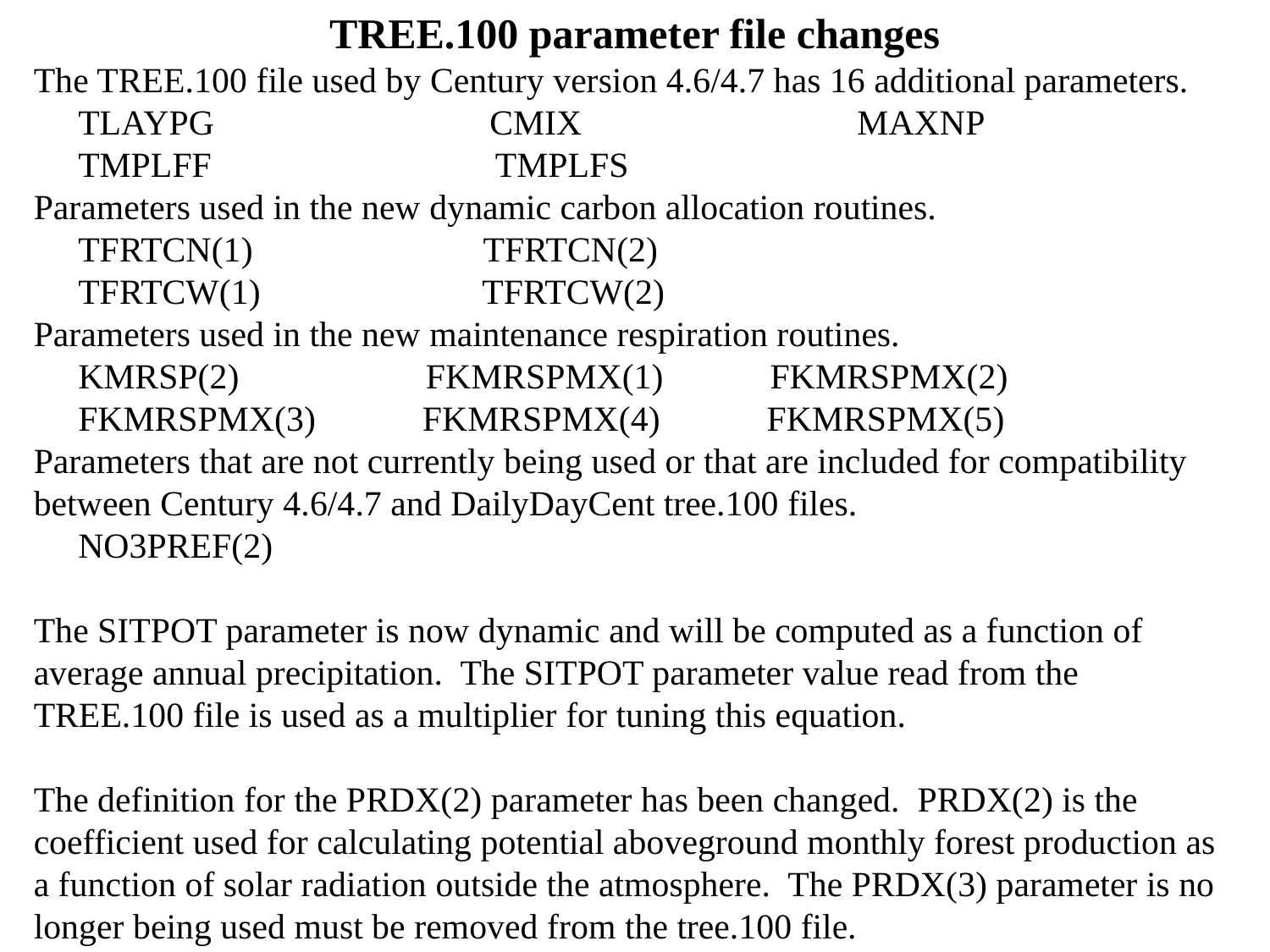

TREE.100 parameter file changes
The TREE.100 file used by Century version 4.6/4.7 has 16 additional parameters.
     TLAYPG                               CMIX                               MAXNP
     TMPLFF                                TMPLFS
Parameters used in the new dynamic carbon allocation routines.
     TFRTCN(1)                          TFRTCN(2)
     TFRTCW(1)                         TFRTCW(2)
Parameters used in the new maintenance respiration routines.
     KMRSP(2)                     FKMRSPMX(1)            FKMRSPMX(2)
     FKMRSPMX(3)            FKMRSPMX(4)            FKMRSPMX(5)
Parameters that are not currently being used or that are included for compatibility between Century 4.6/4.7 and DailyDayCent tree.100 files.
     NO3PREF(2)

The SITPOT parameter is now dynamic and will be computed as a function of
average annual precipitation.  The SITPOT parameter value read from the
TREE.100 file is used as a multiplier for tuning this equation.

The definition for the PRDX(2) parameter has been changed.  PRDX(2) is the coefficient used for calculating potential aboveground monthly forest production as a function of solar radiation outside the atmosphere.  The PRDX(3) parameter is no longer being used must be removed from the tree.100 file.